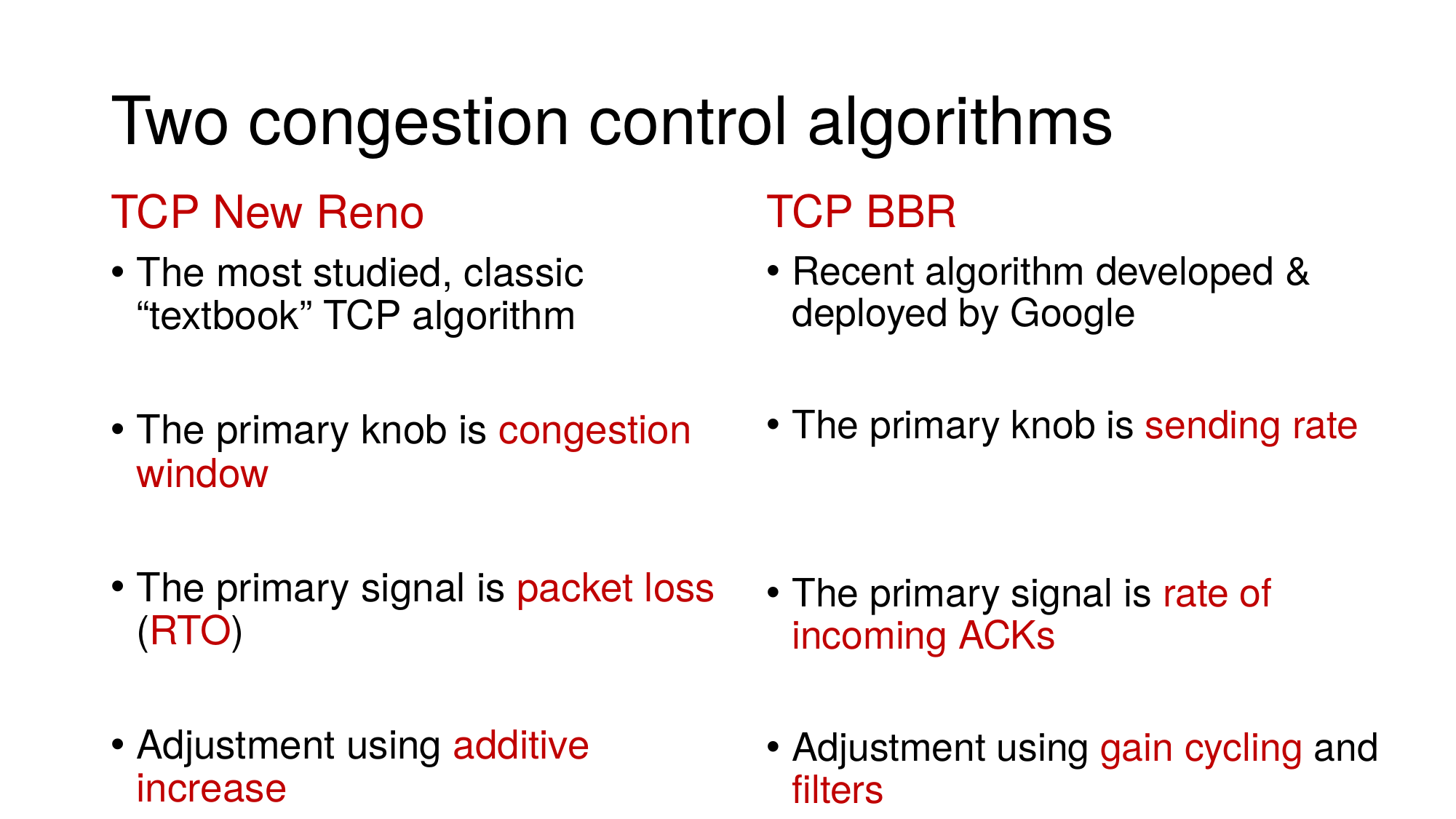

# Two congestion control algorithms
TCP New Reno
The most studied, classic “textbook” TCP algorithm

The primary knob is congestion window

The primary signal is packet loss (RTO)

Adjustment using additive increase
TCP BBR
Recent algorithm developed & deployed by Google

The primary knob is sending rate

The primary signal is rate of incoming ACKs

Adjustment using gain cycling and filters